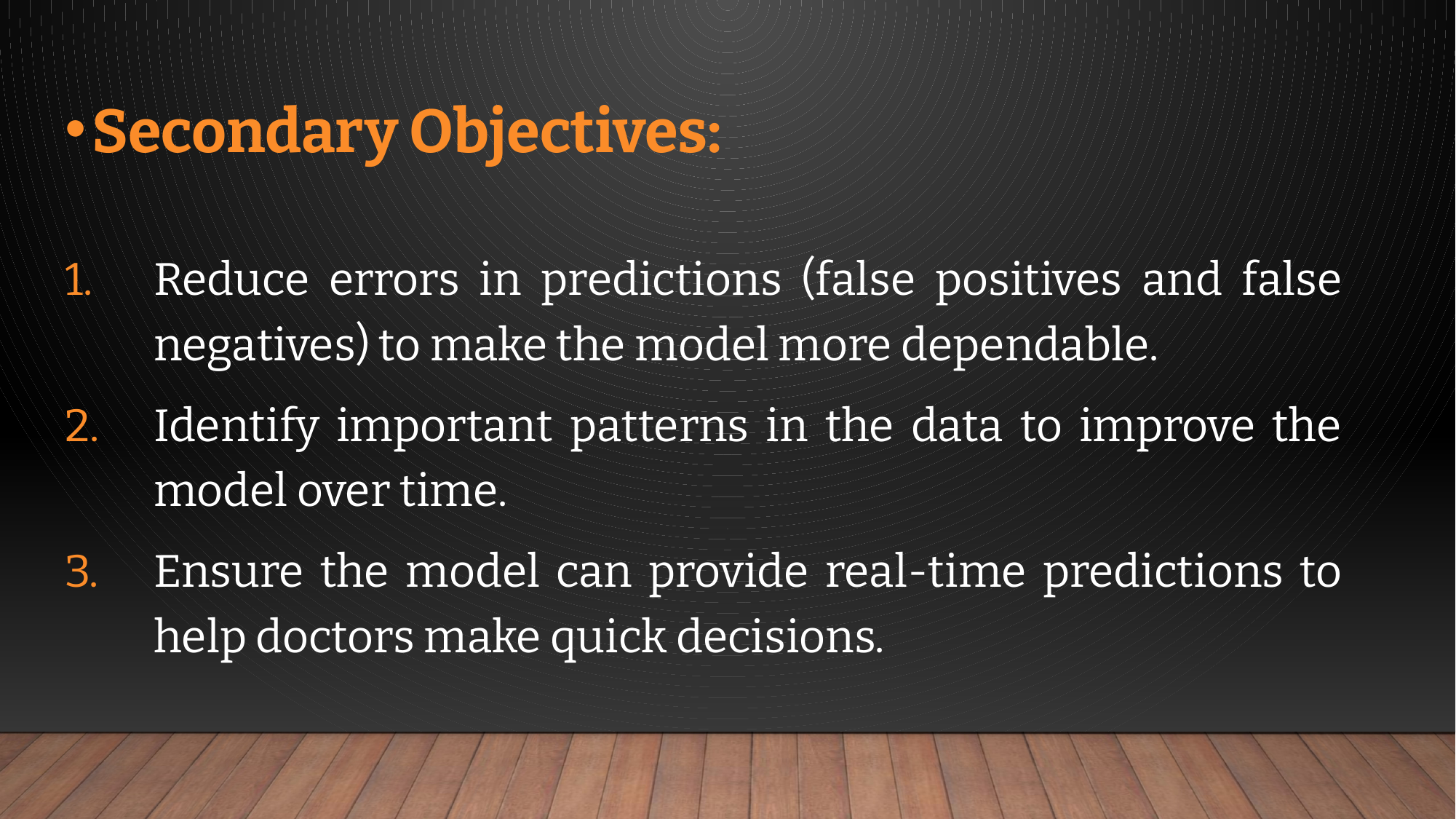

Secondary Objectives:

Reduce errors in predictions (false positives and false negatives) to make the model more dependable.
Identify important patterns in the data to improve the model over time.
Ensure the model can provide real-time predictions to help doctors make quick decisions.

#